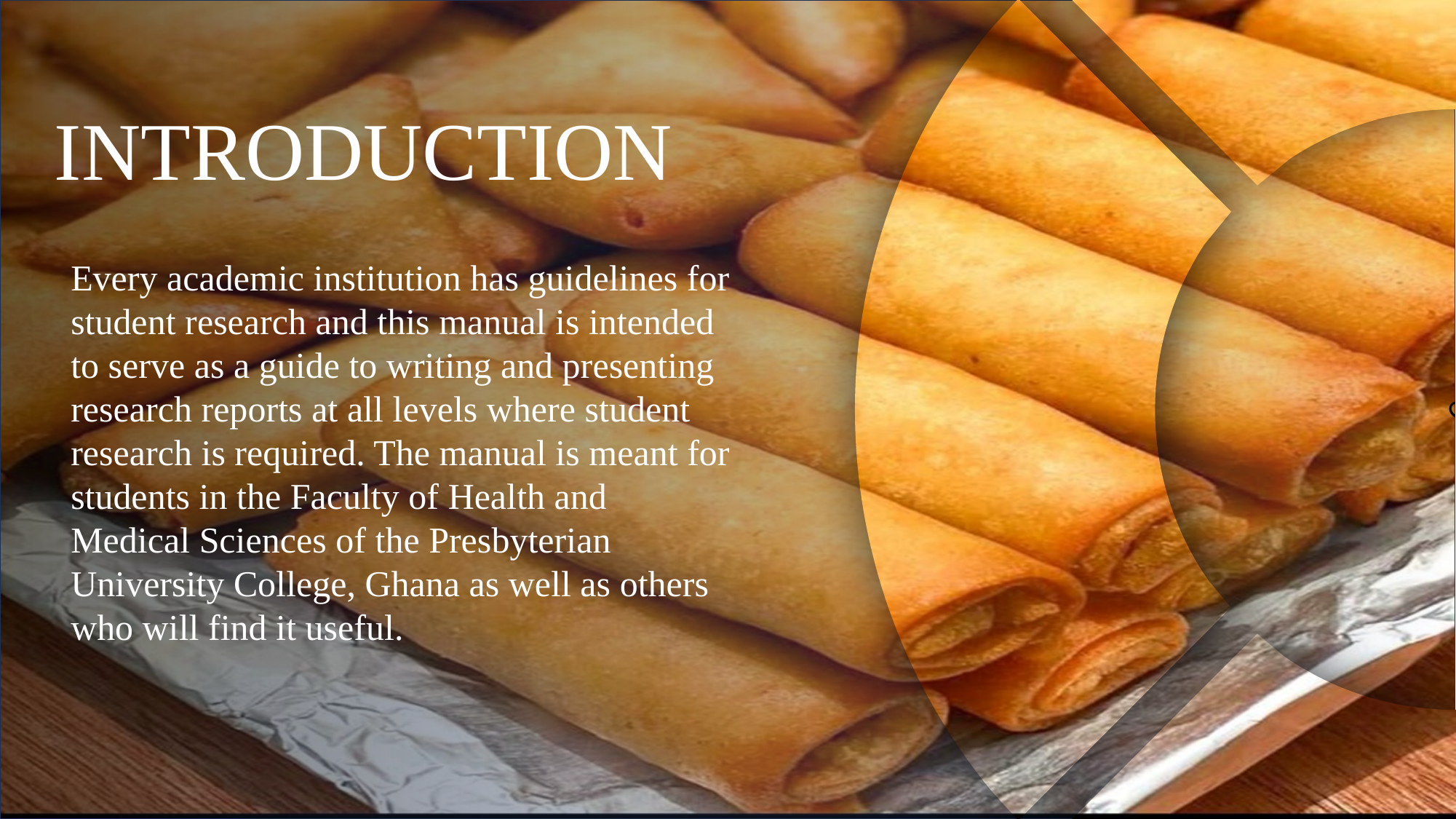

INTRODUCTION
Every academic institution has guidelines for student research and this manual is intended to serve as a guide to writing and presenting research reports at all levels where student research is required. The manual is meant for students in the Faculty of Health and Medical Sciences of the Presbyterian University College, Ghana as well as others who will find it useful.
C
INTRODUCTION
Every academic institution has guidelines for student research and this manual is intended to serve as a guide to writing and presenting research reports at all levels where student research is required. The manual is meant for students in the Faculty of Health and Medical Sciences of the Presbyterian University College, Ghana as well as others who will find it useful.
Nature of Research Report
Project Work is a partial requirement for the award of degrees of the Faculty of Health and Medical Sciences, Presbyterian University College, Ghana. They contain research findings which are contributions to knowledge and reports must be properly written and presented in a standardized format. When writing any formal report whether technical or scientific research or scholarly, avoid the use of first person pronouns but rather refer to yourself or the research team in third person.